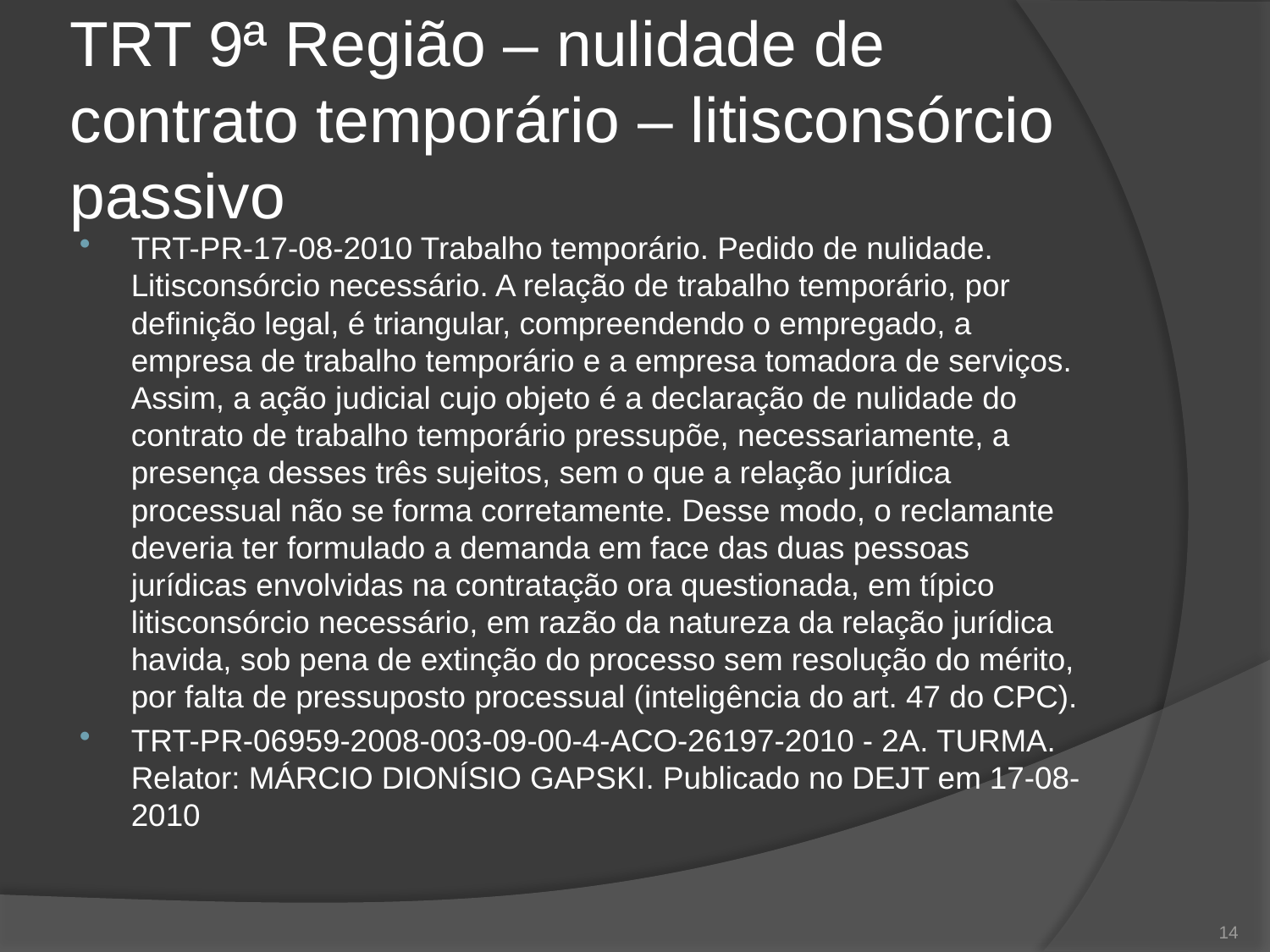

# TRT 9ª Região – nulidade de contrato temporário – litisconsórcio passivo
TRT-PR-17-08-2010 Trabalho temporário. Pedido de nulidade. Litisconsórcio necessário. A relação de trabalho temporário, por definição legal, é triangular, compreendendo o empregado, a empresa de trabalho temporário e a empresa tomadora de serviços. Assim, a ação judicial cujo objeto é a declaração de nulidade do contrato de trabalho temporário pressupõe, necessariamente, a presença desses três sujeitos, sem o que a relação jurídica processual não se forma corretamente. Desse modo, o reclamante deveria ter formulado a demanda em face das duas pessoas jurídicas envolvidas na contratação ora questionada, em típico litisconsórcio necessário, em razão da natureza da relação jurídica havida, sob pena de extinção do processo sem resolução do mérito, por falta de pressuposto processual (inteligência do art. 47 do CPC).
TRT-PR-06959-2008-003-09-00-4-ACO-26197-2010 - 2A. TURMA. Relator: MÁRCIO DIONÍSIO GAPSKI. Publicado no DEJT em 17-08-2010
14